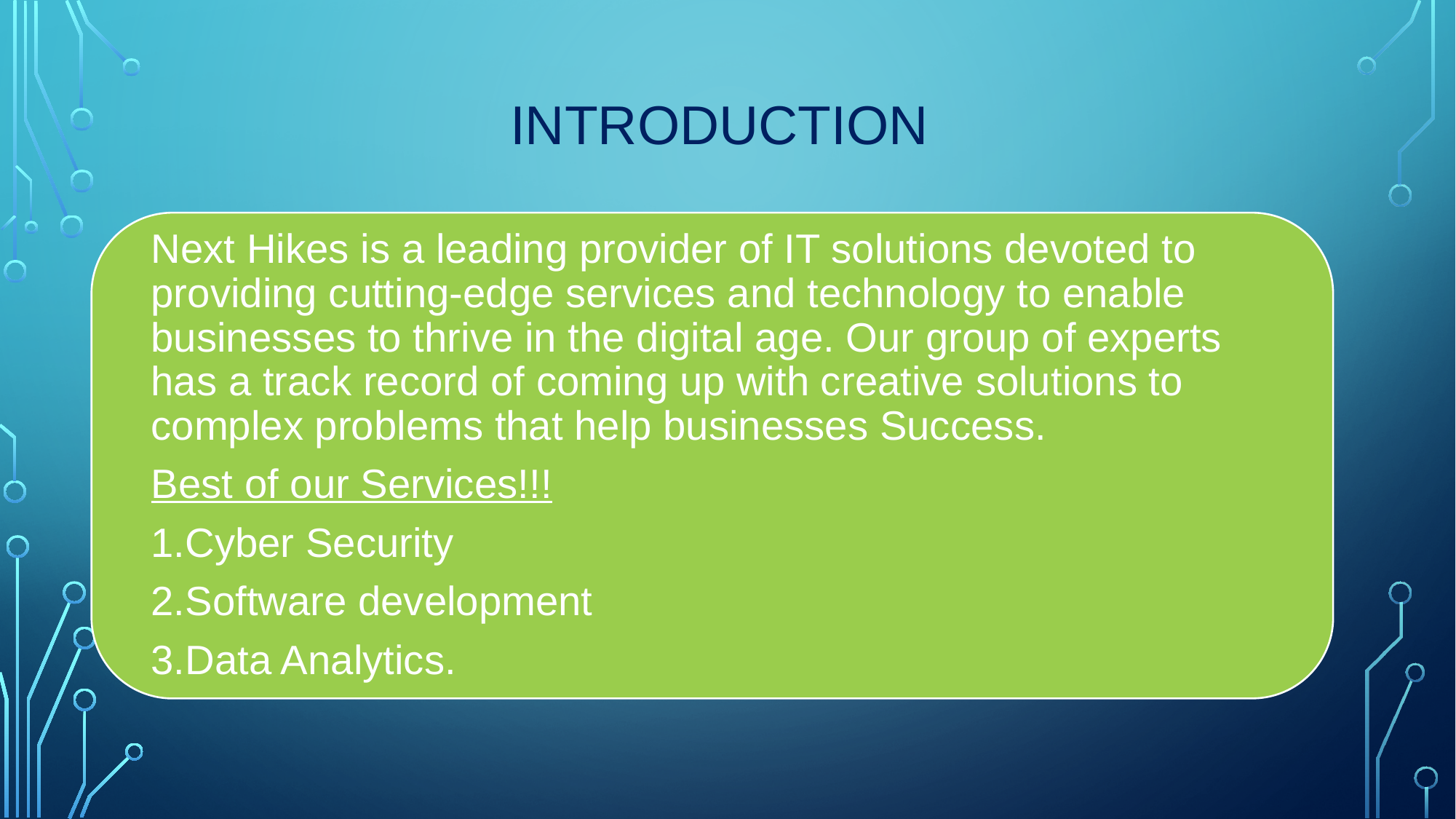

# Introduction
Next Hikes is a leading provider of IT solutions devoted to providing cutting-edge services and technology to enable businesses to thrive in the digital age. Our group of experts has a track record of coming up with creative solutions to complex problems that help businesses Success.
Best of our Services!!!
1.Cyber Security
2.Software development
3.Data Analytics.